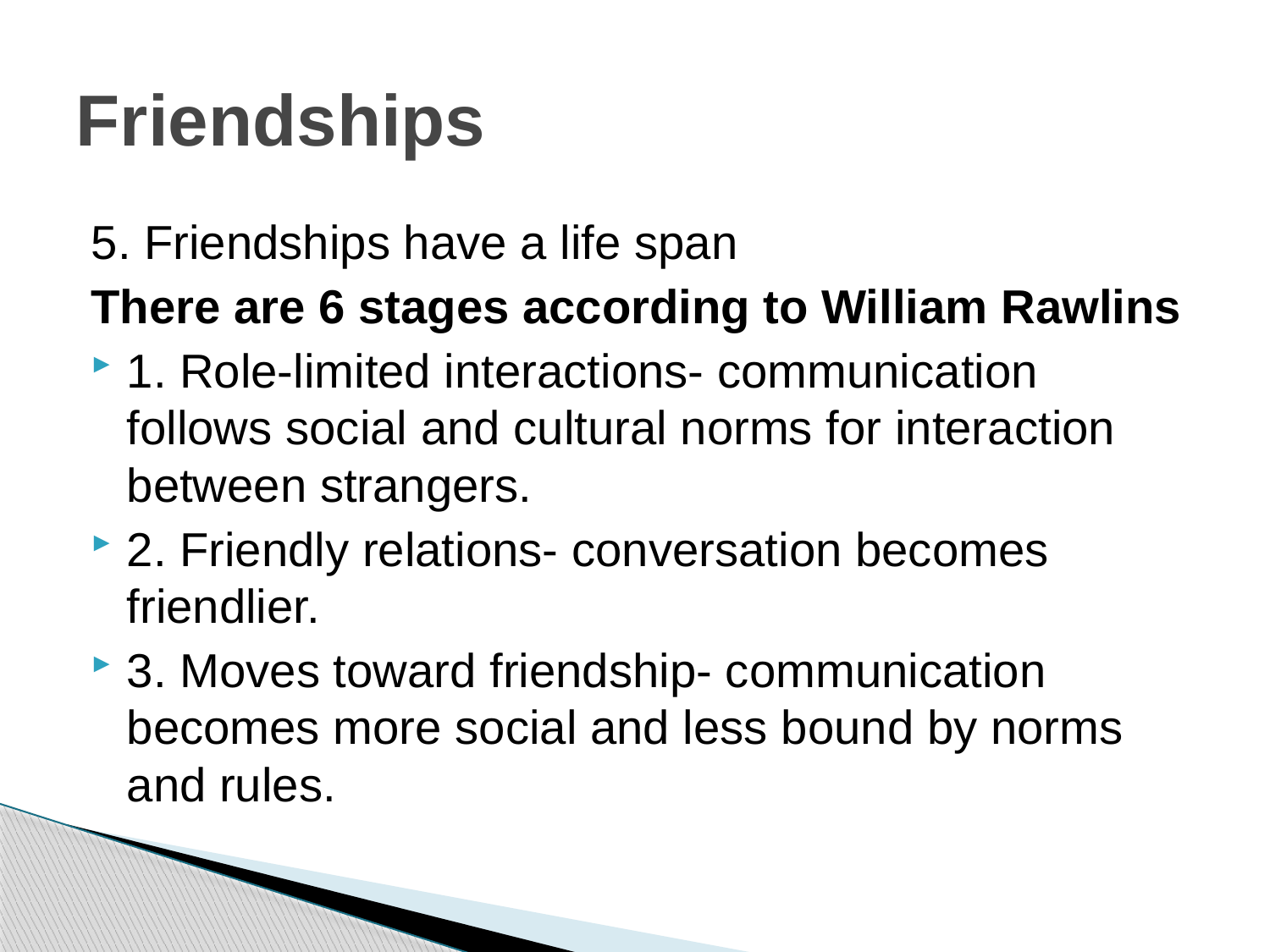

# Friendships
5. Friendships have a life span
There are 6 stages according to William Rawlins
1. Role-limited interactions- communication follows social and cultural norms for interaction between strangers.
2. Friendly relations- conversation becomes friendlier.
3. Moves toward friendship- communication becomes more social and less bound by norms and rules.